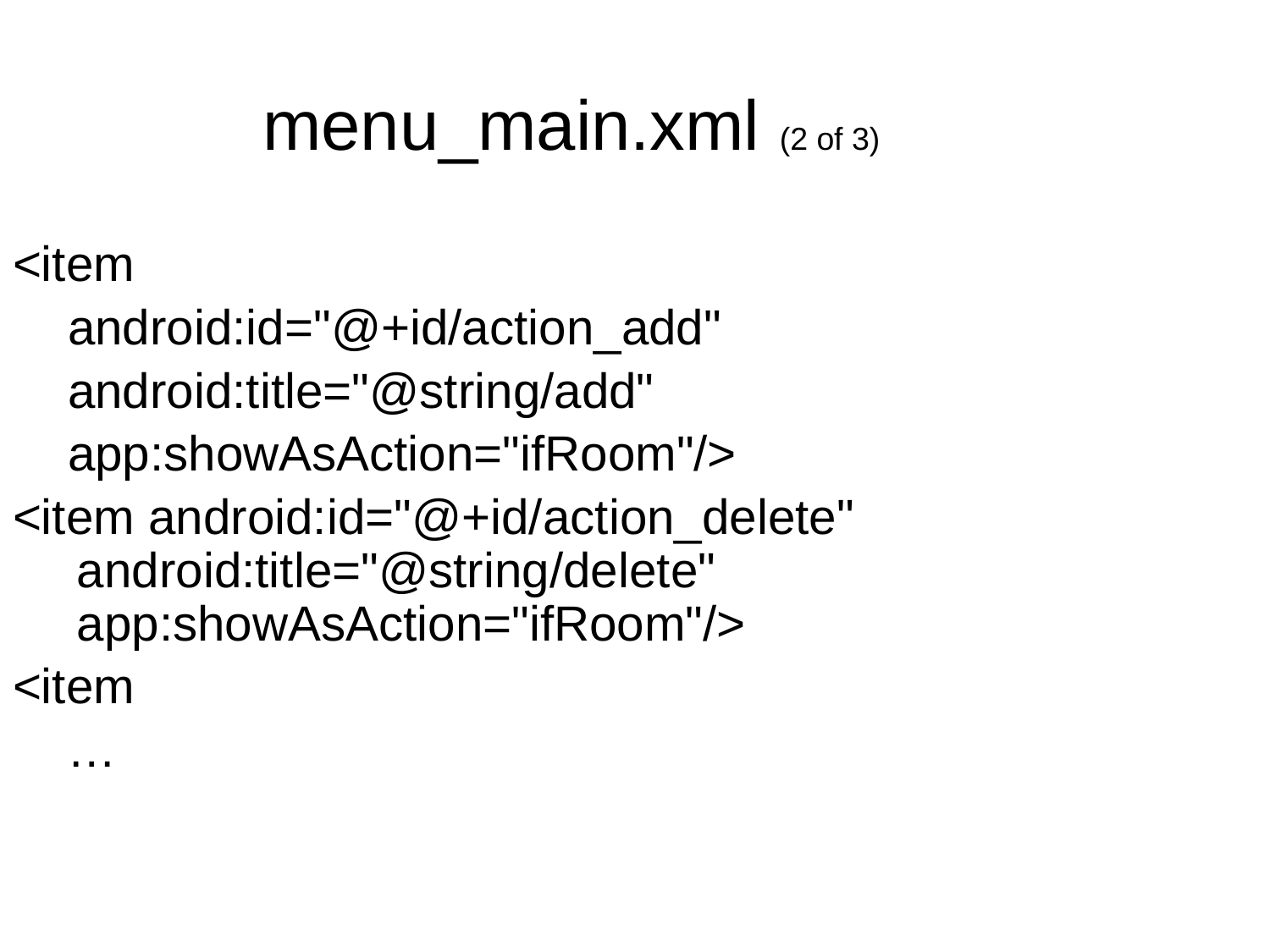

menu_main.xml (2 of 3)
<item
    android:id="@+id/action_add"
    android:title="@string/add"
    app:showAsAction="ifRoom"/>
<item android:id="@+id/action_delete"       android:title="@string/delete"
app:showAsAction="ifRoom"/>
<item
    …